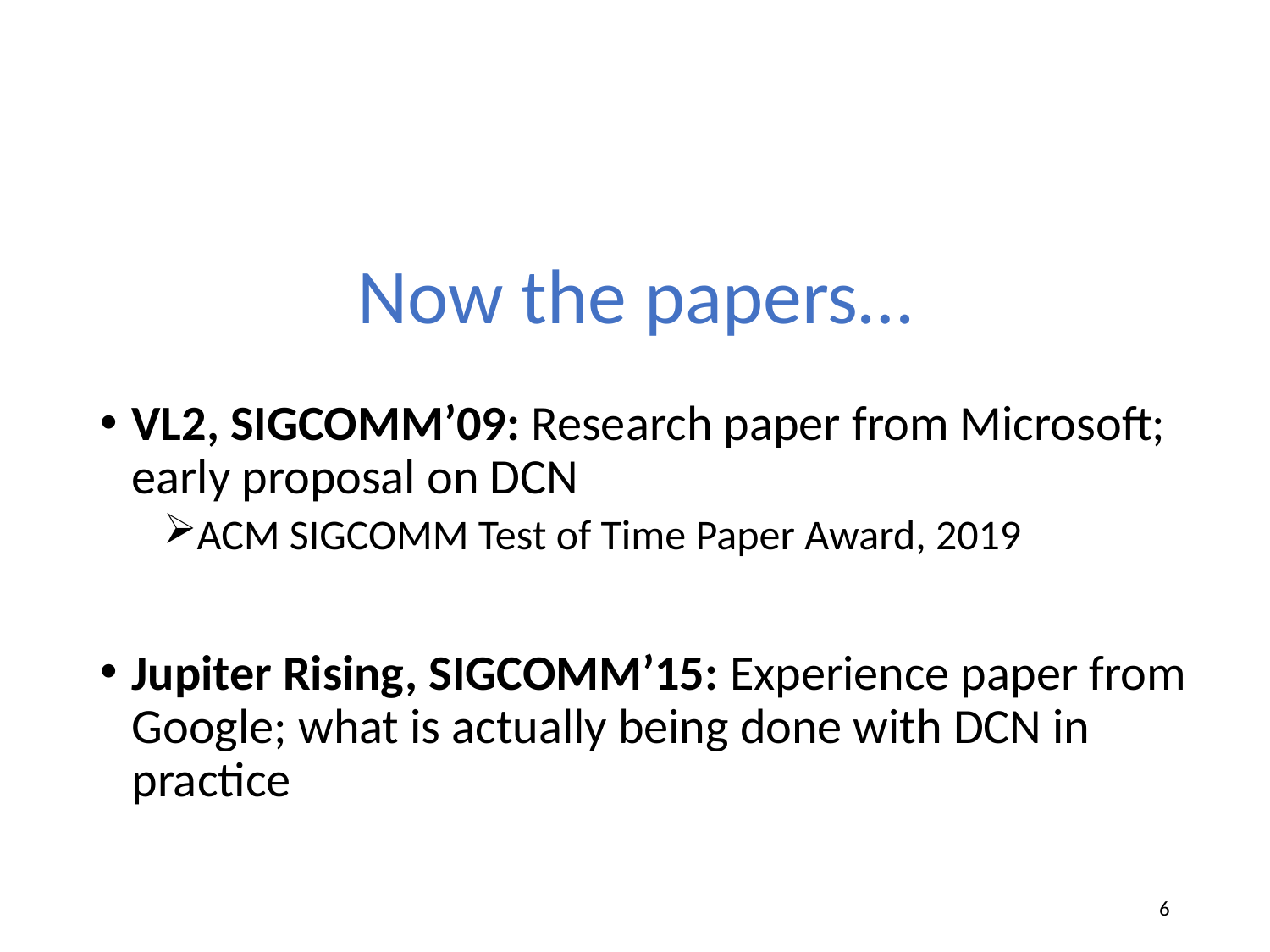

# Now the papers…
VL2, SIGCOMM’09: Research paper from Microsoft; early proposal on DCN
ACM SIGCOMM Test of Time Paper Award, 2019

Jupiter Rising, SIGCOMM’15: Experience paper from Google; what is actually being done with DCN in practice
6